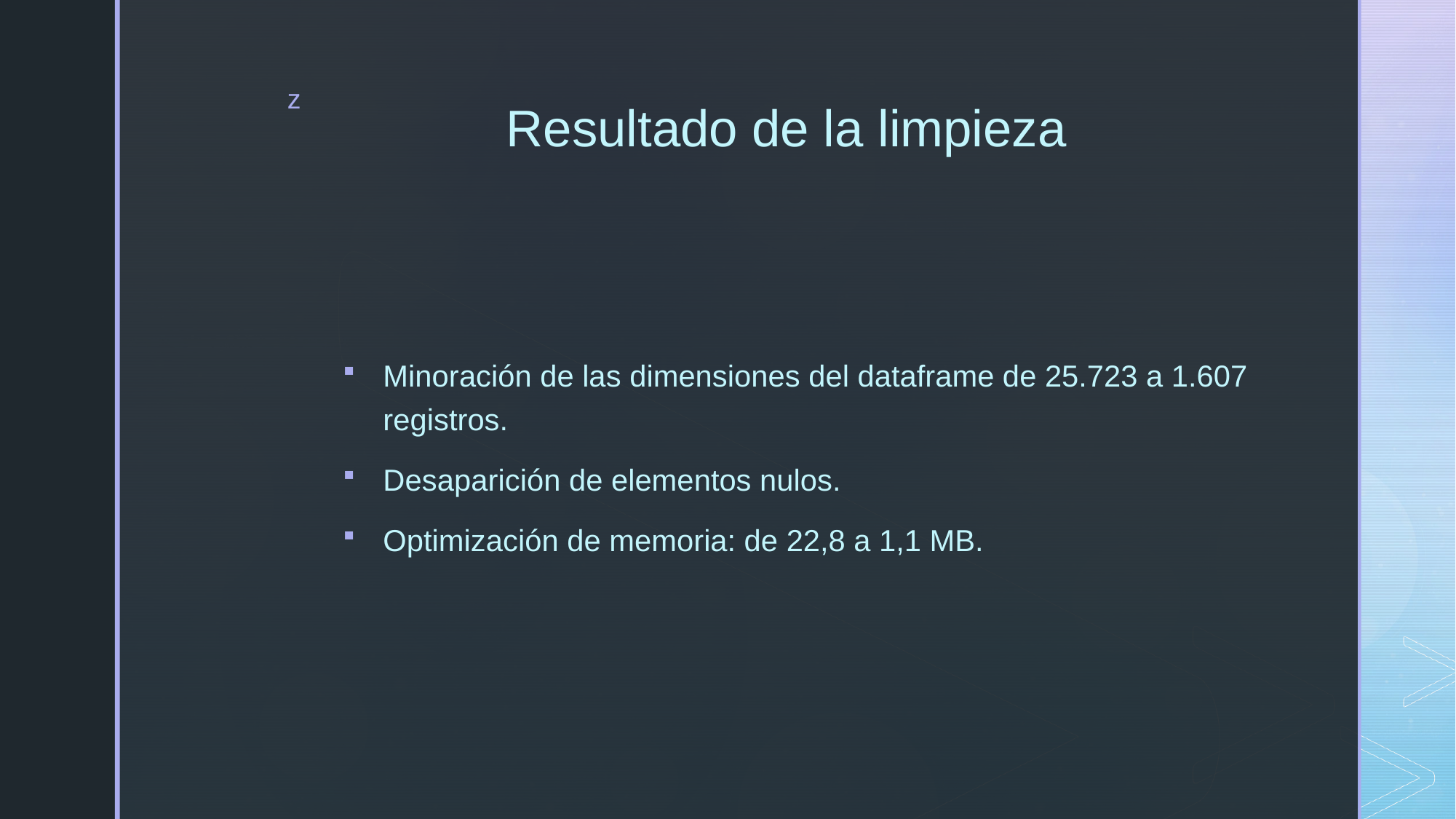

# Resultado de la limpieza
Minoración de las dimensiones del dataframe de 25.723 a 1.607 registros.
Desaparición de elementos nulos.
Optimización de memoria: de 22,8 a 1,1 MB.